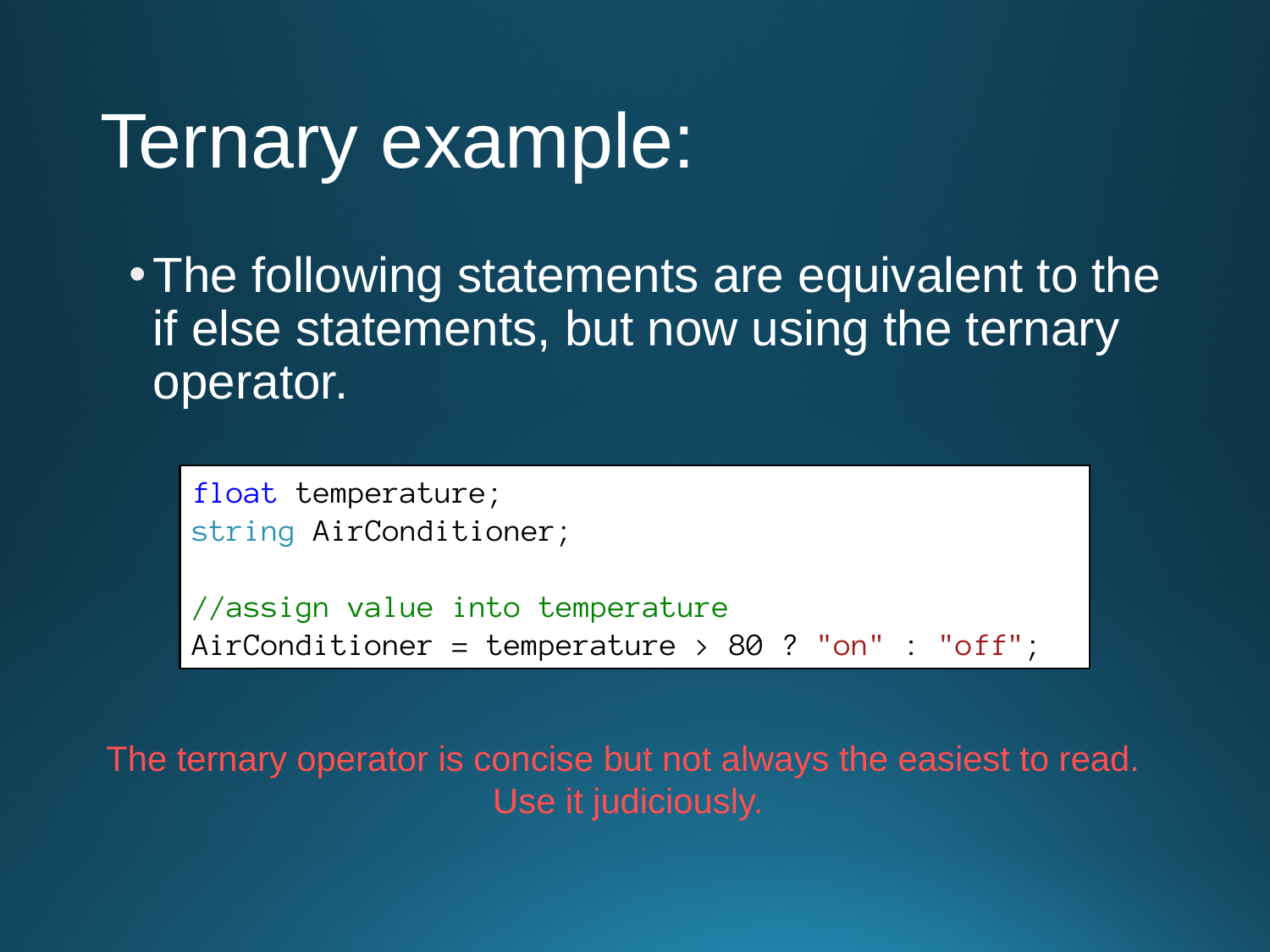

# Ternary example:
The following statements are equivalent to the if else statements, but now using the ternary operator.
float temperature;
string AirConditioner;

//assign value into temperature
AirConditioner = temperature > 80 ? "on" : "off";
The ternary operator is concise but not always the easiest to read.
Use it judiciously.